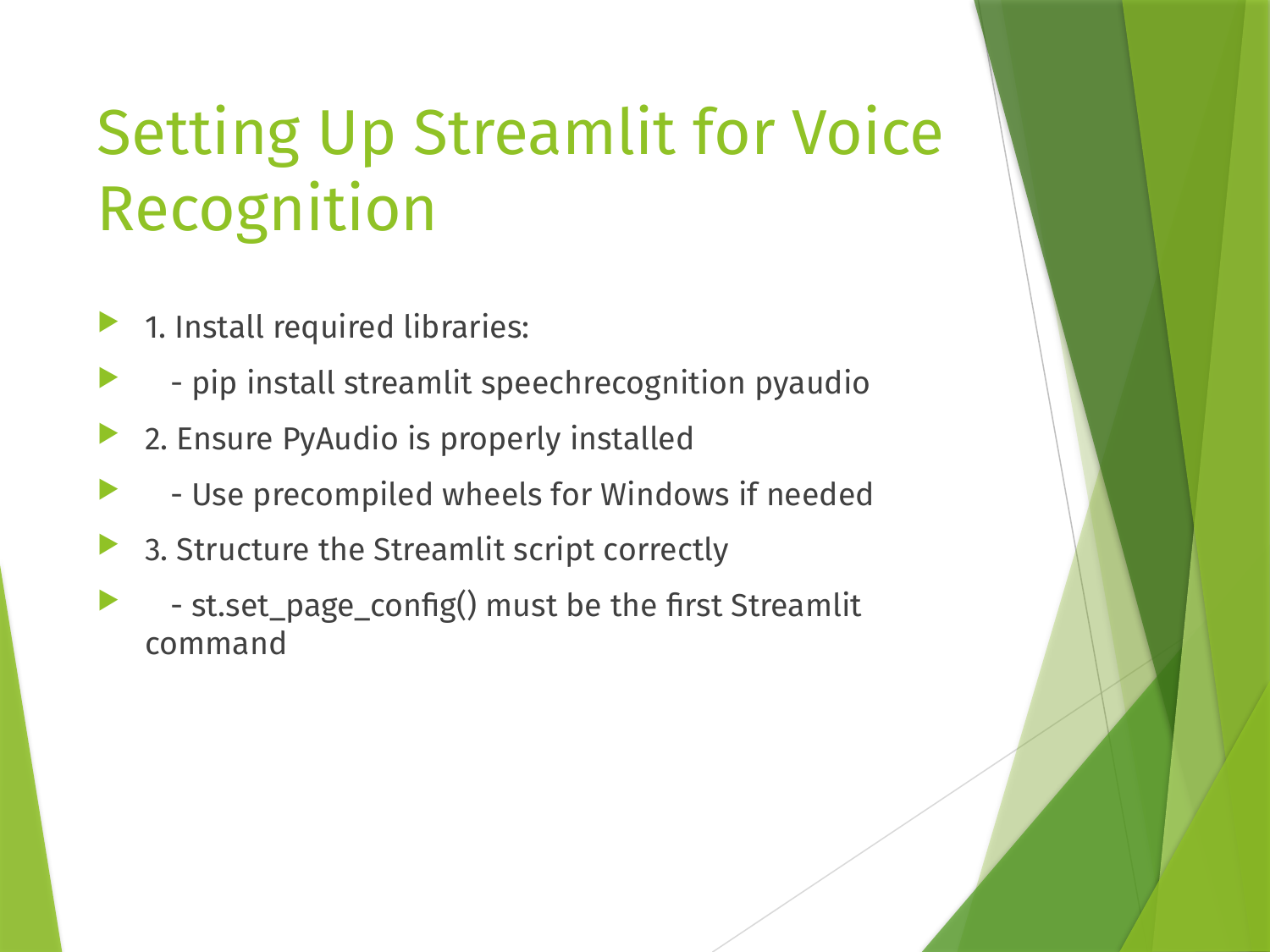

# Setting Up Streamlit for Voice Recognition
1. Install required libraries:
   - pip install streamlit speechrecognition pyaudio
2. Ensure PyAudio is properly installed
   - Use precompiled wheels for Windows if needed
3. Structure the Streamlit script correctly
   - st.set_page_config() must be the first Streamlit command